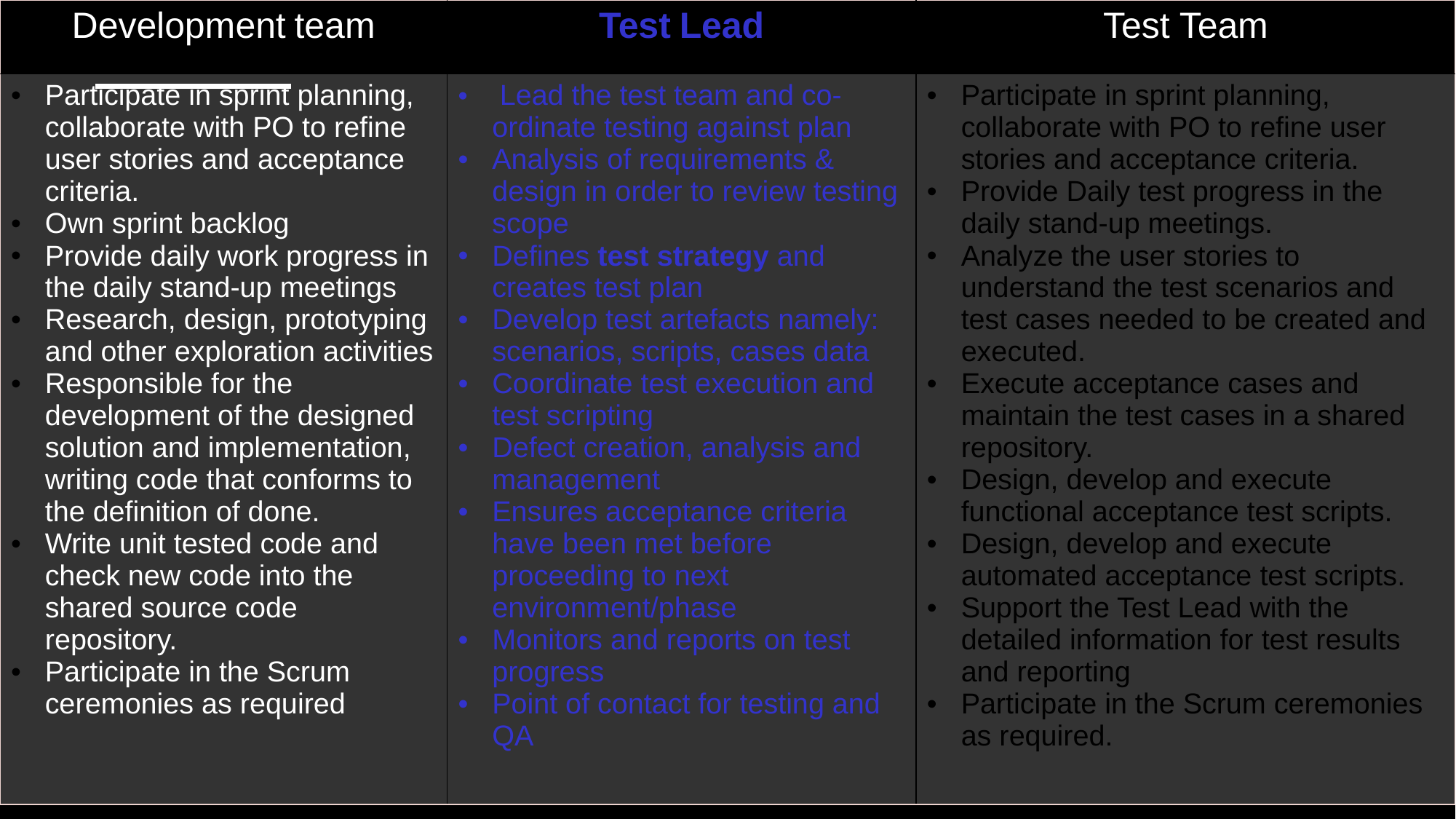

| Development team | Test Lead | Test Team |
| --- | --- | --- |
| Participate in sprint planning, collaborate with PO to refine user stories and acceptance criteria. Own sprint backlog Provide daily work progress in the daily stand-up meetings Research, design, prototyping and other exploration activities Responsible for the development of the designed solution and implementation, writing code that conforms to the definition of done. Write unit tested code and check new code into the shared source code repository. Participate in the Scrum ceremonies as required | Lead the test team and co-ordinate testing against plan Analysis of requirements & design in order to review testing scope Defines test strategy and creates test plan Develop test artefacts namely: scenarios, scripts, cases data Coordinate test execution and test scripting Defect creation, analysis and management Ensures acceptance criteria have been met before proceeding to next environment/phase Monitors and reports on test progress Point of contact for testing and QA | Participate in sprint planning, collaborate with PO to refine user stories and acceptance criteria. Provide Daily test progress in the daily stand-up meetings. Analyze the user stories to understand the test scenarios and test cases needed to be created and executed. Execute acceptance cases and maintain the test cases in a shared repository. Design, develop and execute functional acceptance test scripts. Design, develop and execute automated acceptance test scripts. Support the Test Lead with the detailed information for test results and reporting Participate in the Scrum ceremonies as required. |